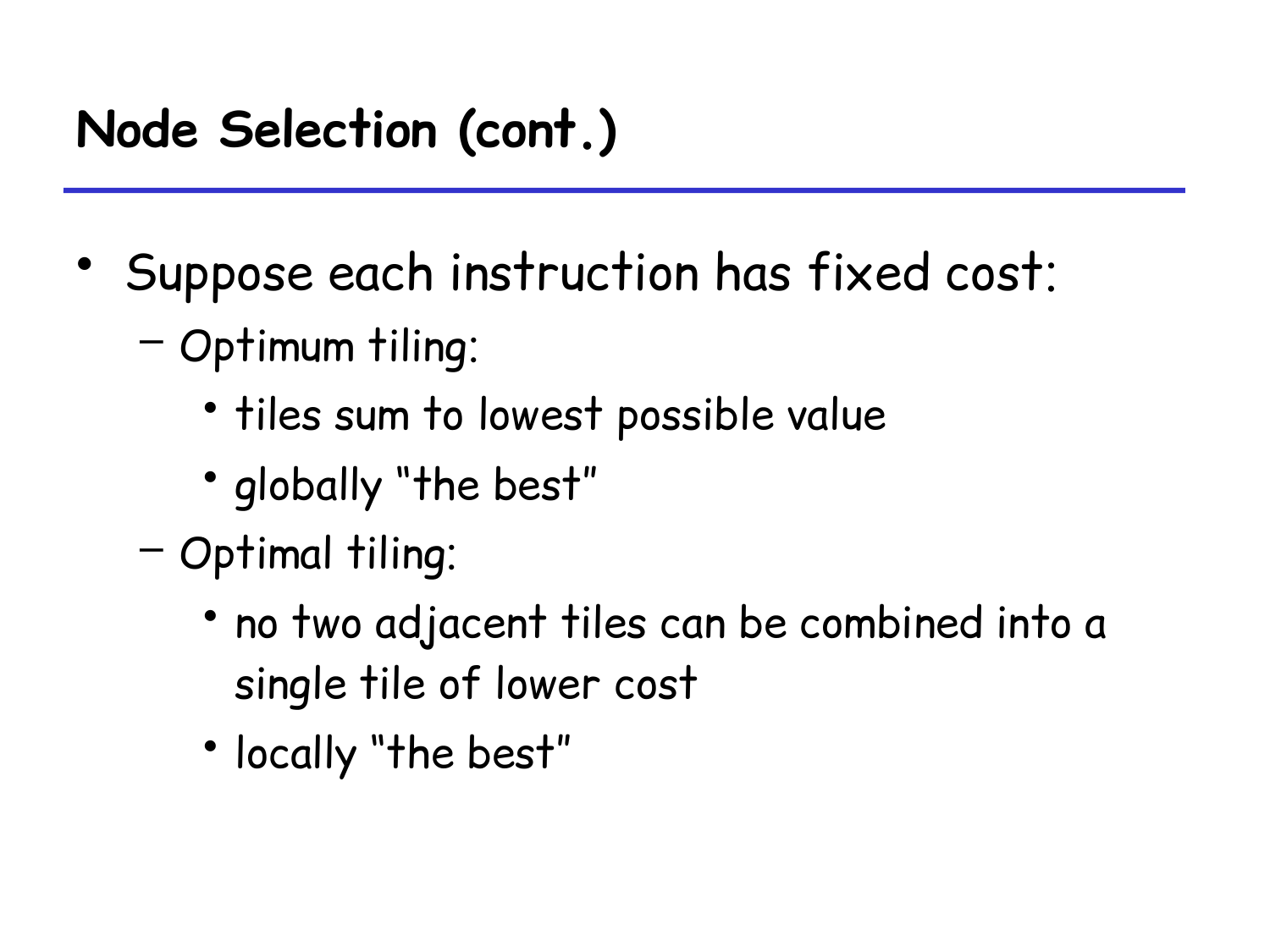

# Node Selection (cont.)
Suppose each instruction has fixed cost:
Optimum tiling:
tiles sum to lowest possible value
globally “the best”
Optimal tiling:
no two adjacent tiles can be combined into a single tile of lower cost
locally “the best”

14